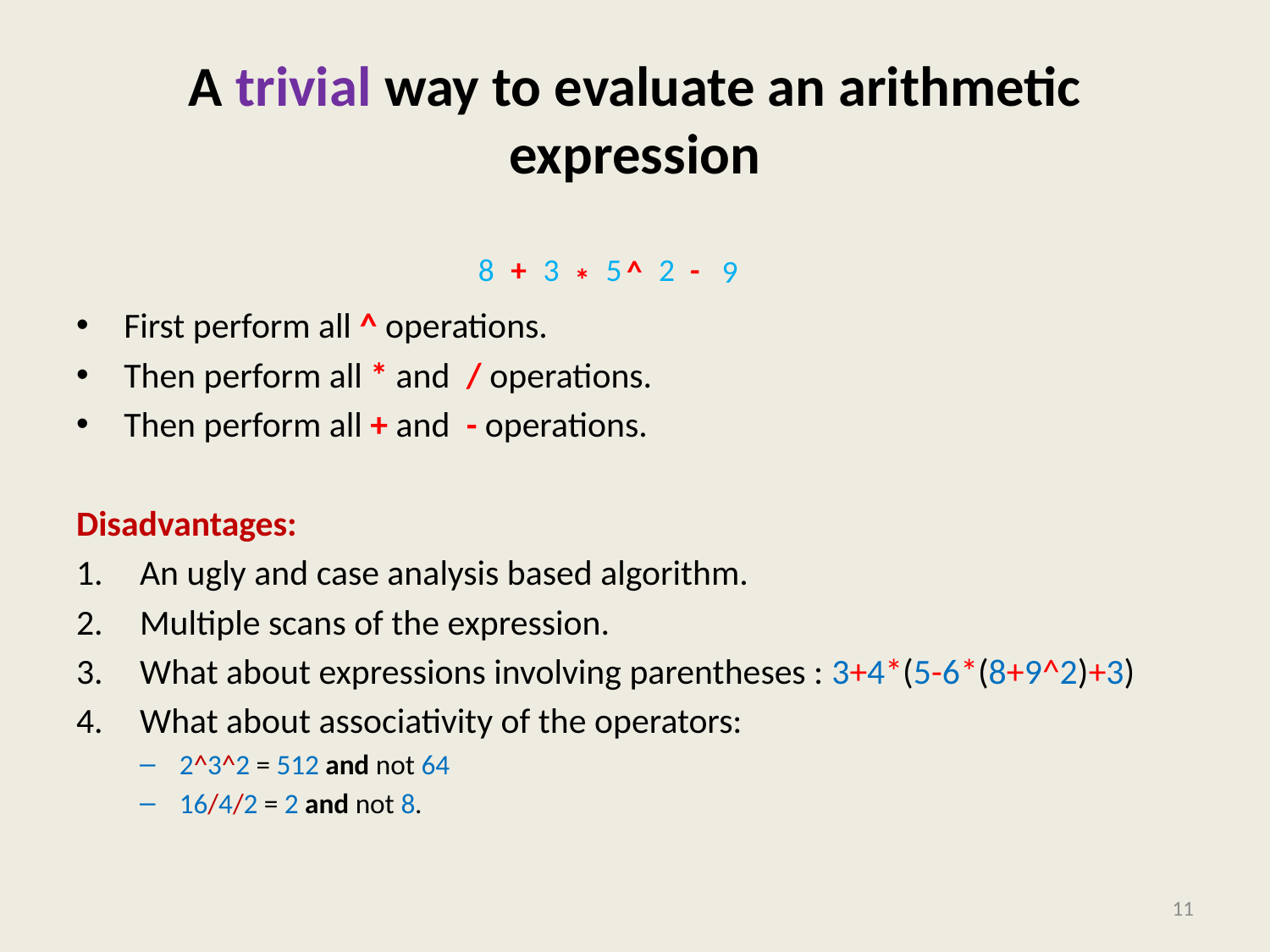

# A trivial way to evaluate an arithmetic expression

First perform all ^ operations.
Then perform all * and  / operations.
Then perform all + and  - operations.

Disadvantages:
An ugly and case analysis based algorithm.
Multiple scans of the expression.
What about expressions involving parentheses : 3+4*(5-6*(8+9^2)+3)
What about associativity of the operators:
2^3^2 = 512 and not 64
16/4/2 = 2 and not 8.

8
+
3
5
2
-
^
9
*
11